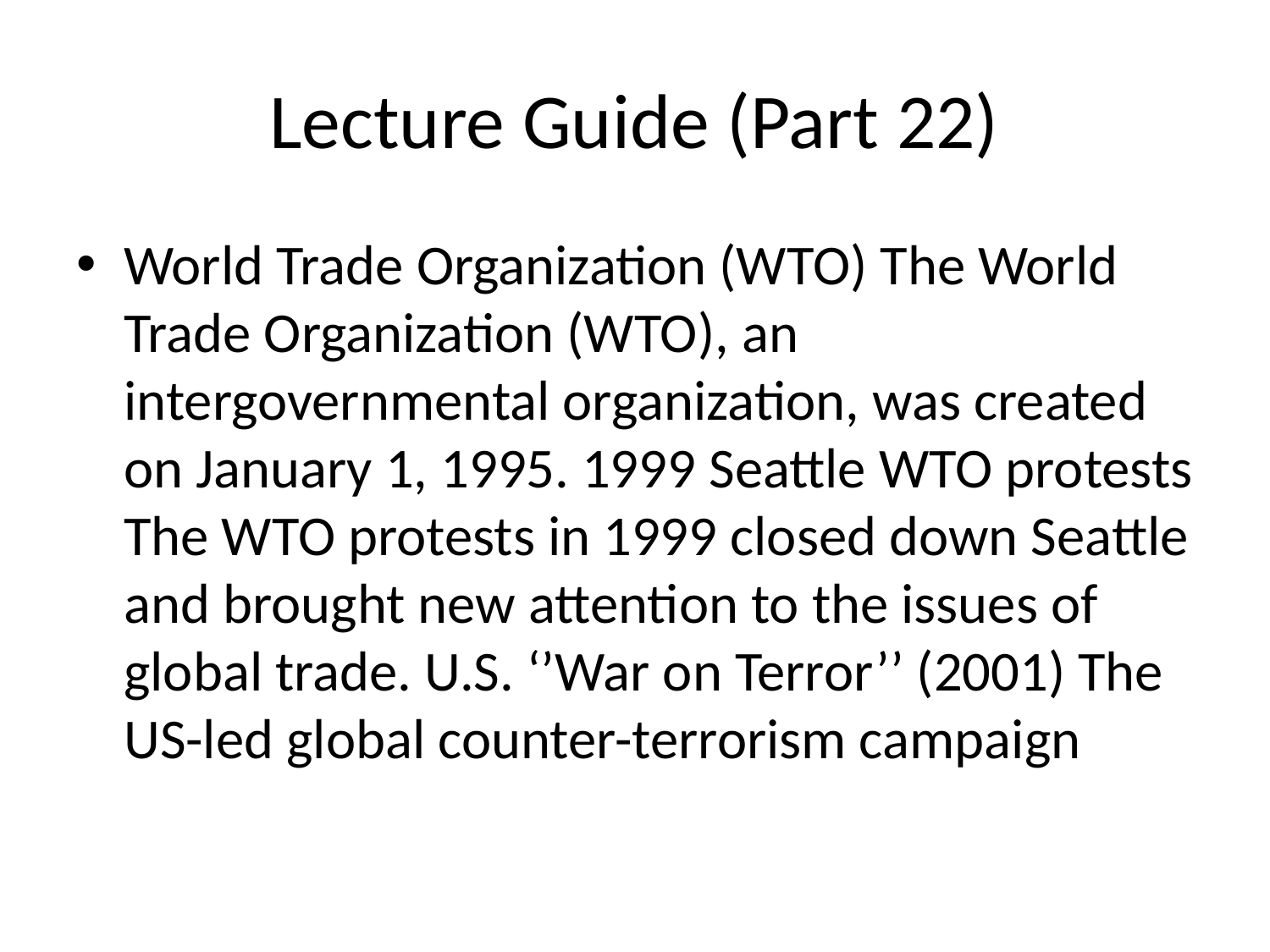

# Lecture Guide (Part 22)
World Trade Organization (WTO) The World Trade Organization (WTO), an intergovernmental organization, was created on January 1, 1995. 1999 Seattle WTO protests The WTO protests in 1999 closed down Seattle and brought new attention to the issues of global trade. U.S. ‘’War on Terror’’ (2001) The US-led global counter-terrorism campaign